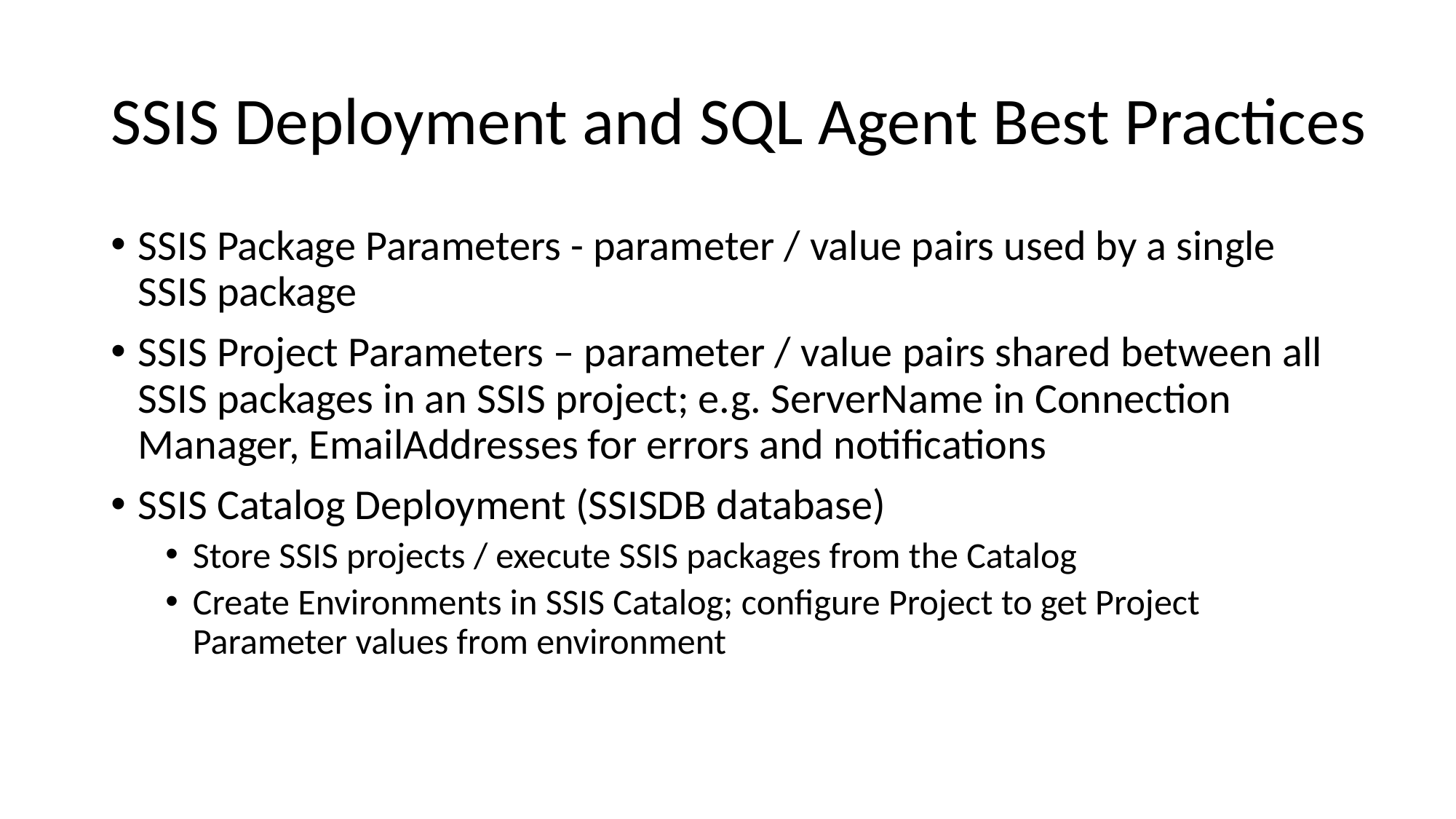

# SSIS Deployment and SQL Agent Best Practices
SSIS Package Parameters - parameter / value pairs used by a single SSIS package
SSIS Project Parameters – parameter / value pairs shared between all SSIS packages in an SSIS project; e.g. ServerName in Connection Manager, EmailAddresses for errors and notifications
SSIS Catalog Deployment (SSISDB database)
Store SSIS projects / execute SSIS packages from the Catalog
Create Environments in SSIS Catalog; configure Project to get Project Parameter values from environment